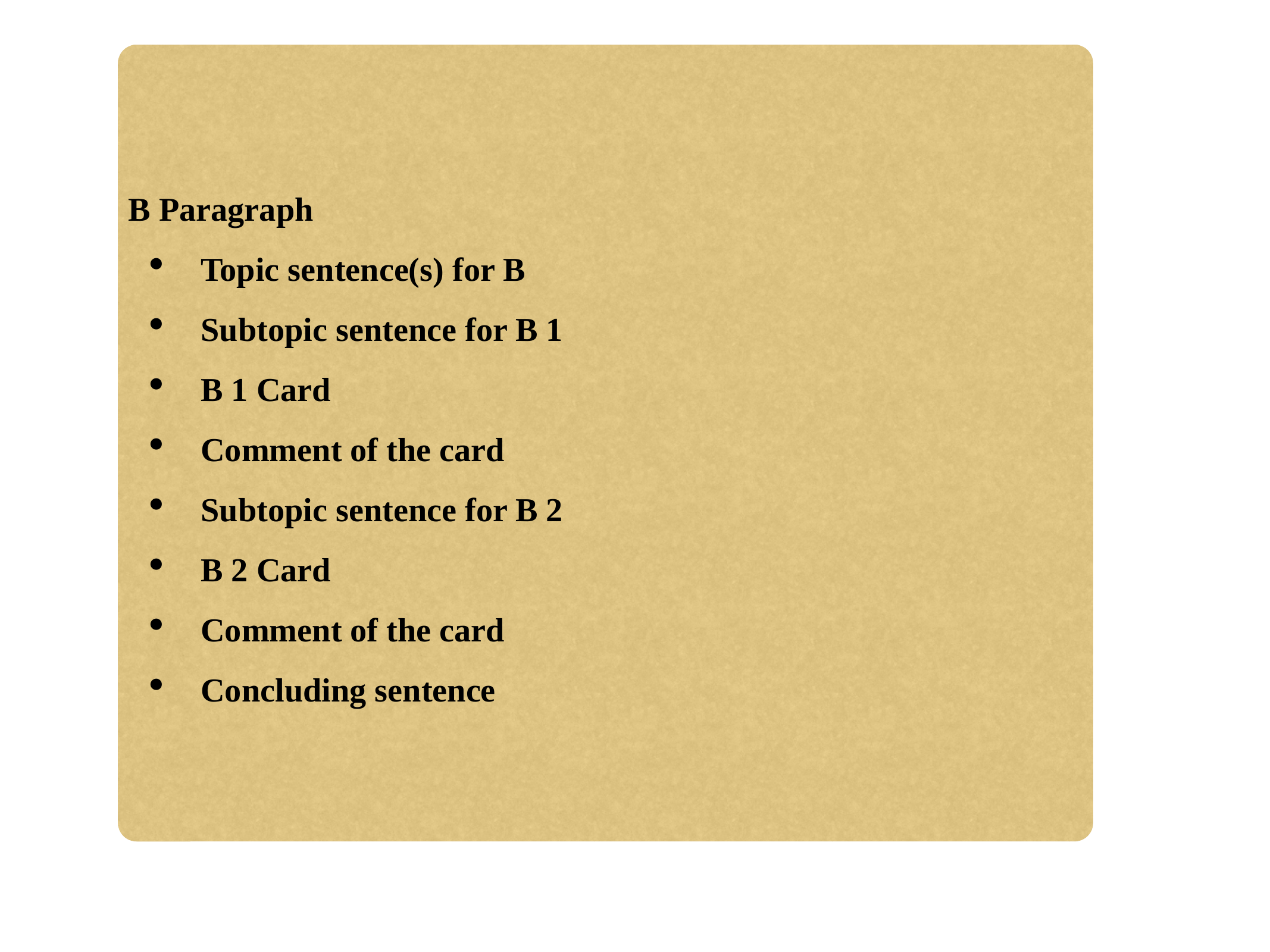

B Paragraph
Topic sentence(s) for B
Subtopic sentence for B 1
B 1 Card
Comment of the card
Subtopic sentence for B 2
B 2 Card
Comment of the card
Concluding sentence